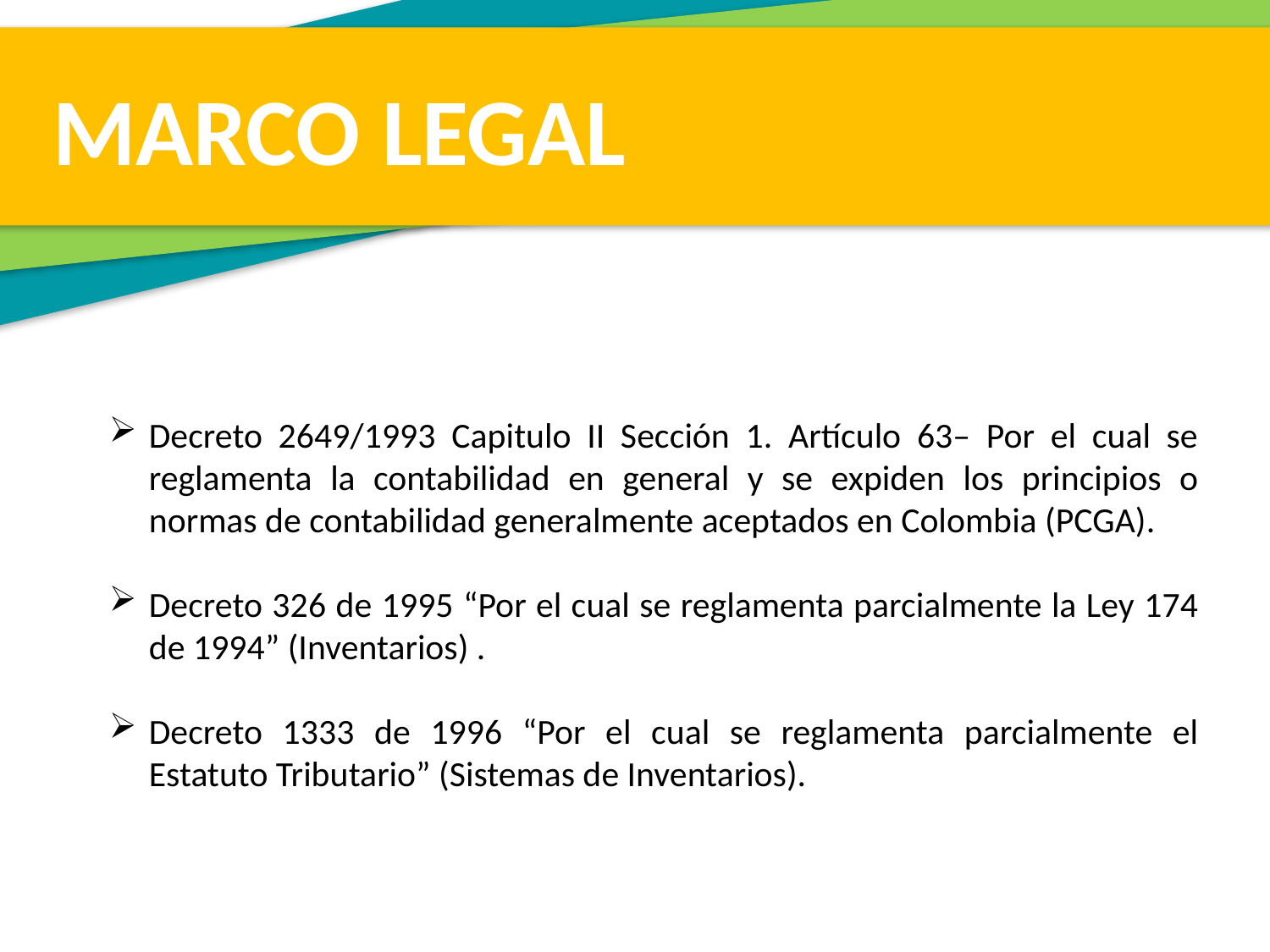

MARCO LEGAL

Decreto 2649/1993 Capitulo II Sección 1. Artículo 63– Por el cual se reglamenta la contabilidad en general y se expiden los principios o normas de contabilidad generalmente aceptados en Colombia (PCGA).

Decreto 326 de 1995 “Por el cual se reglamenta parcialmente la Ley 174 de 1994” (Inventarios) .

Decreto 1333 de 1996 “Por el cual se reglamenta parcialmente el Estatuto Tributario” (Sistemas de Inventarios).